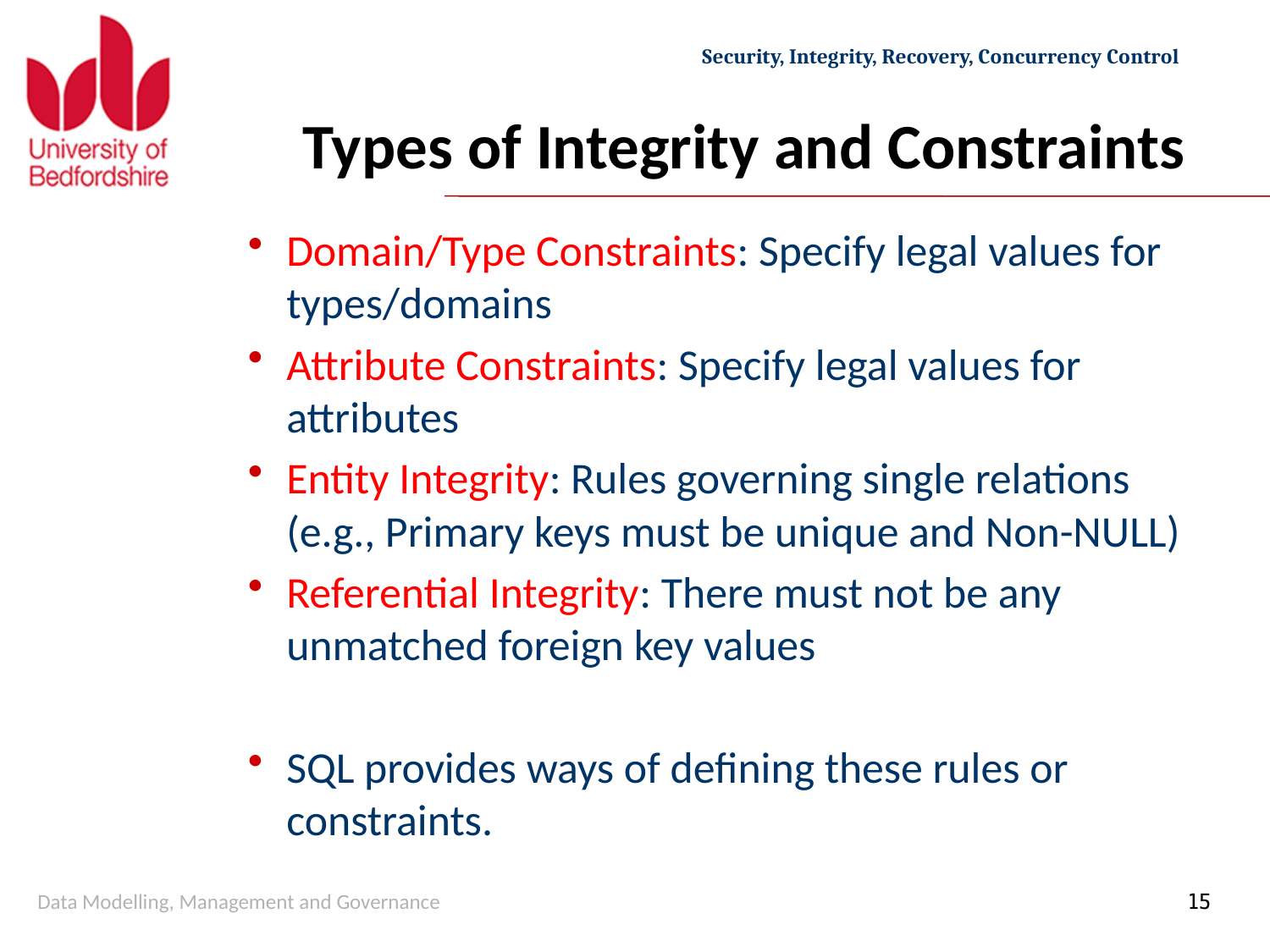

# Types of Integrity and Constraints
Domain/Type Constraints: Specify legal values for types/domains
Attribute Constraints: Specify legal values for attributes
Entity Integrity: Rules governing single relations (e.g., Primary keys must be unique and Non-NULL)
Referential Integrity: There must not be any unmatched foreign key values

SQL provides ways of defining these rules or constraints.

Data Modelling, Management and Governance